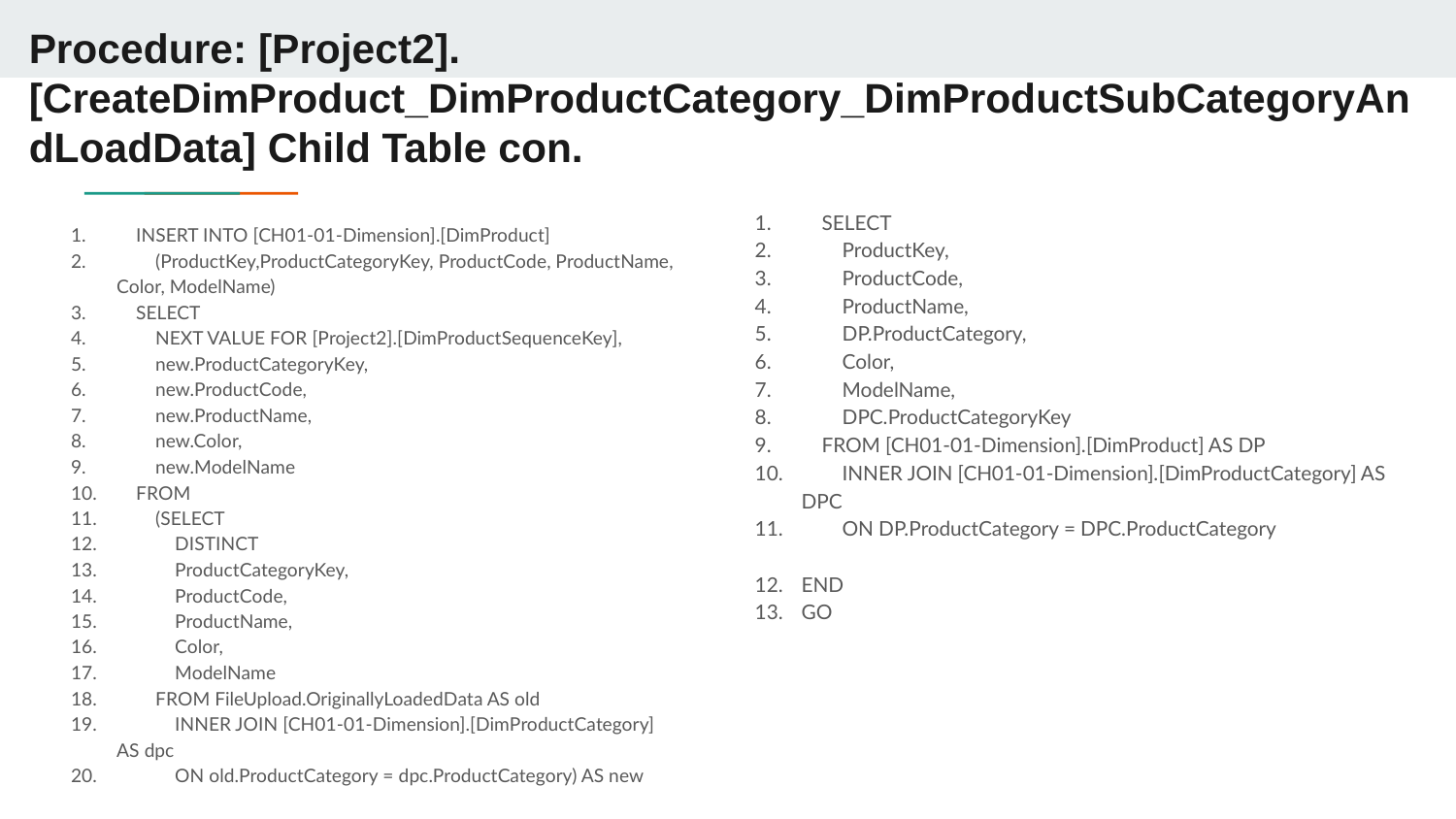

# Procedure: [Project2].[CreateDimProduct_DimProductCategory_DimProductSubCategoryAndLoadData] Child Table con.

    SELECT
        ProductKey,
        ProductCode,
        ProductName,
        DP.ProductCategory,
        Color,
        ModelName,
        DPC.ProductCategoryKey
    FROM [CH01-01-Dimension].[DimProduct] AS DP
        INNER JOIN [CH01-01-Dimension].[DimProductCategory] AS DPC
        ON DP.ProductCategory = DPC.ProductCategory

END
GO

    INSERT INTO [CH01-01-Dimension].[DimProduct]
        (ProductKey,ProductCategoryKey, ProductCode, ProductName, Color, ModelName)
    SELECT
        NEXT VALUE FOR [Project2].[DimProductSequenceKey],
        new.ProductCategoryKey,
        new.ProductCode,
        new.ProductName,
        new.Color,
        new.ModelName
    FROM
        (SELECT
            DISTINCT
            ProductCategoryKey,
            ProductCode,
            ProductName,
            Color,
            ModelName
        FROM FileUpload.OriginallyLoadedData AS old
            INNER JOIN [CH01-01-Dimension].[DimProductCategory] AS dpc
            ON old.ProductCategory = dpc.ProductCategory) AS new